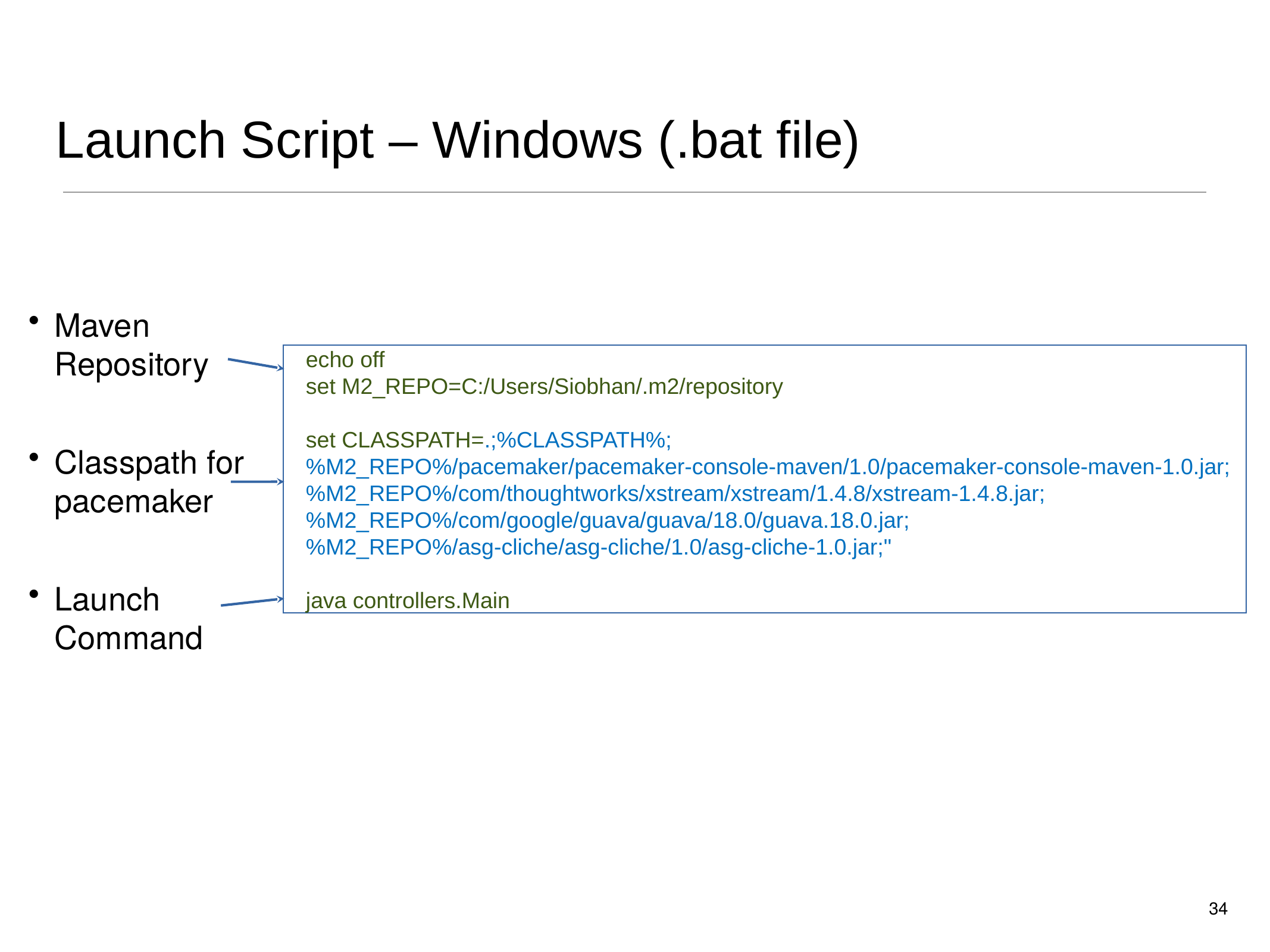

# Launch Script – Windows (.bat file)
Maven Repository
Classpath for pacemaker
Launch Command
echo off
set M2_REPO=C:/Users/Siobhan/.m2/repository

set CLASSPATH=.;%CLASSPATH%;
%M2_REPO%/pacemaker/pacemaker-console-maven/1.0/pacemaker-console-maven-1.0.jar;
%M2_REPO%/com/thoughtworks/xstream/xstream/1.4.8/xstream-1.4.8.jar;
%M2_REPO%/com/google/guava/guava/18.0/guava.18.0.jar;
%M2_REPO%/asg-cliche/asg-cliche/1.0/asg-cliche-1.0.jar;"

java controllers.Main

34